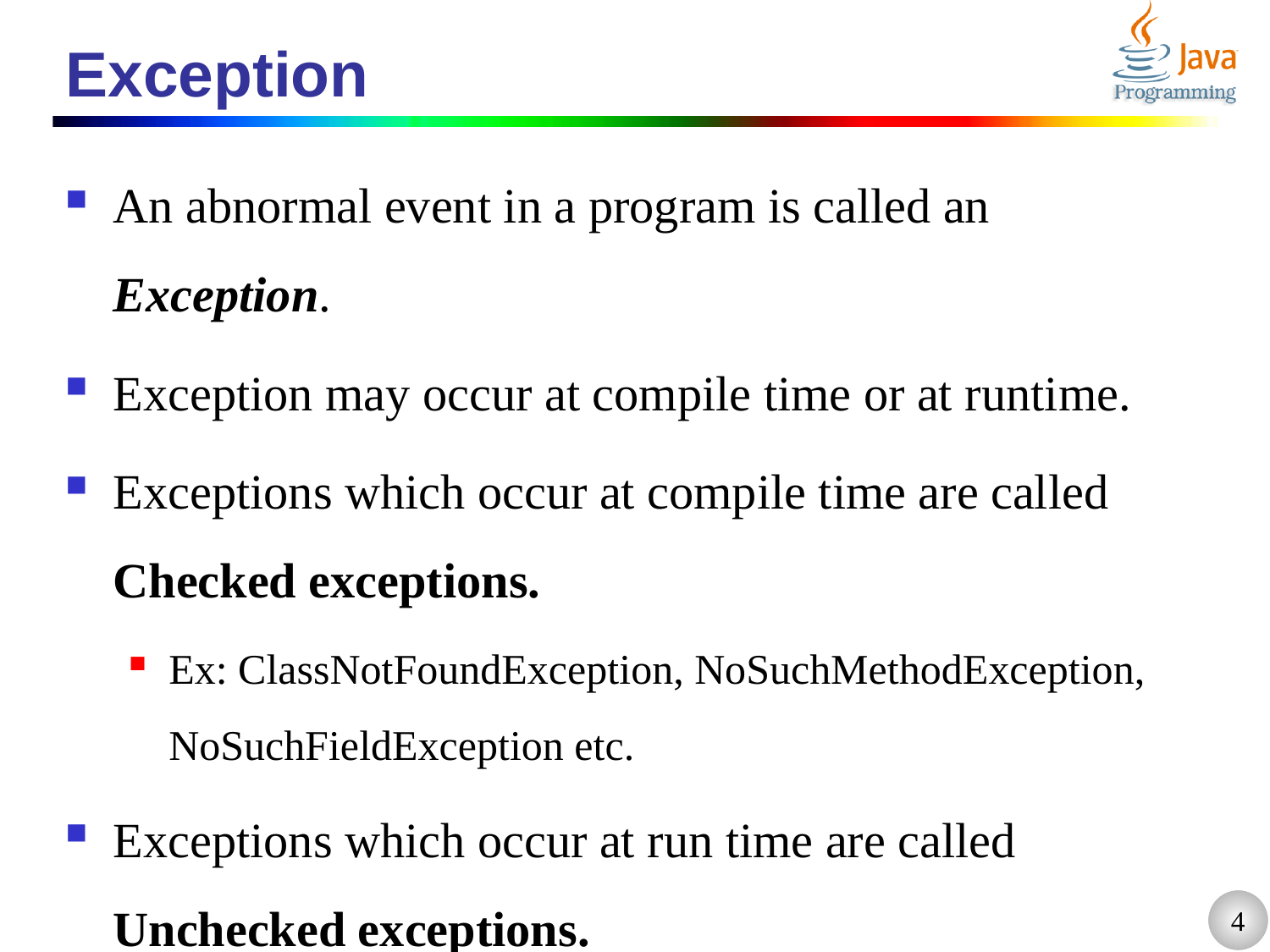

# Exception
An abnormal event in a program is called an Exception.
Exception may occur at compile time or at runtime.
Exceptions which occur at compile time are called Checked exceptions.
Ex: ClassNotFoundException, NoSuchMethodException, NoSuchFieldException etc.
Exceptions which occur at run time are called Unchecked exceptions.
Ex: ArrayIndexOutOfBoundsException, ArithmeticException, NumberFormatException etc.